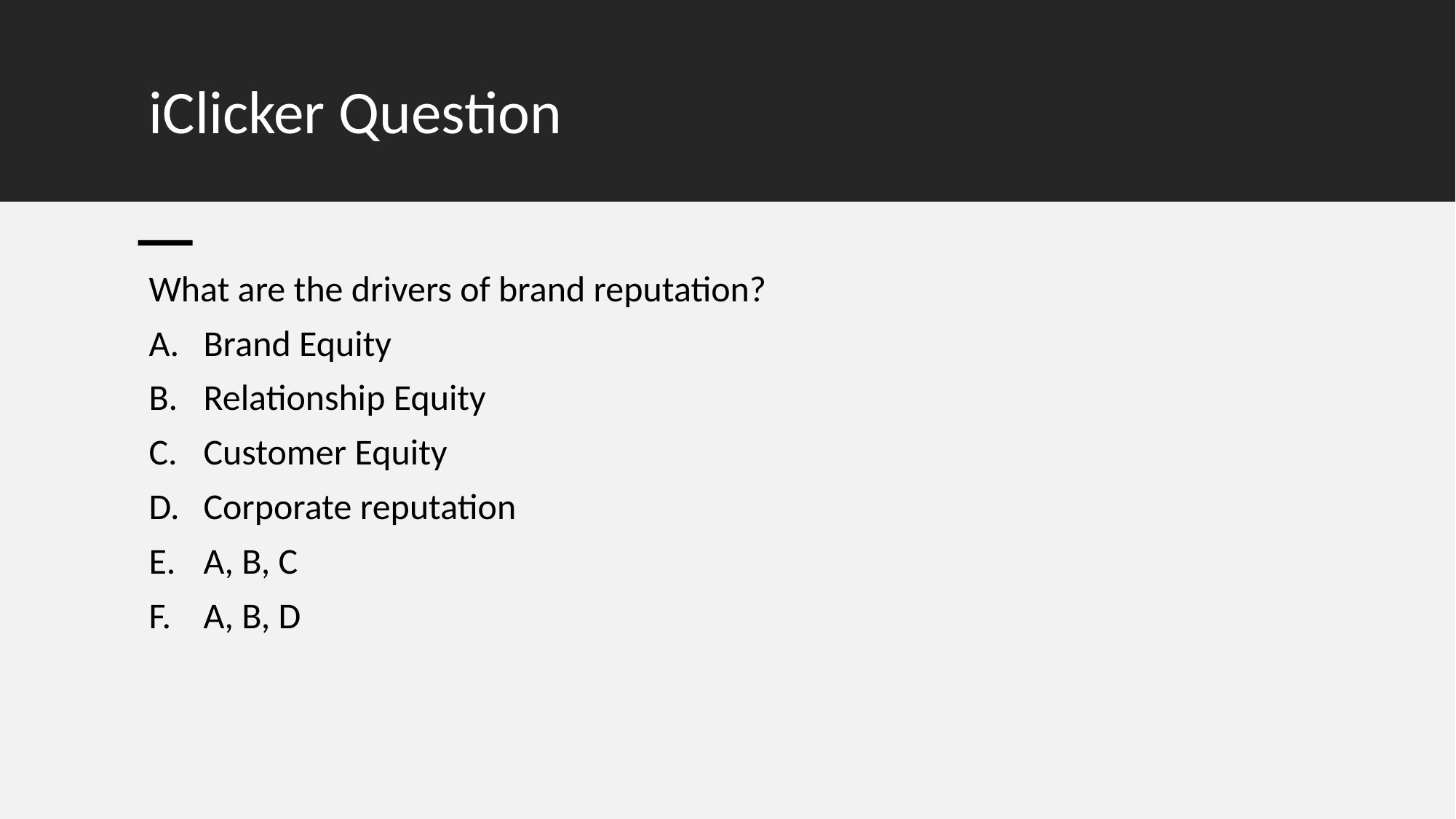

# iClicker Question

What are the drivers of brand reputation?
Brand Equity
Relationship Equity
Customer Equity
Corporate reputation
A, B, C
A, B, D